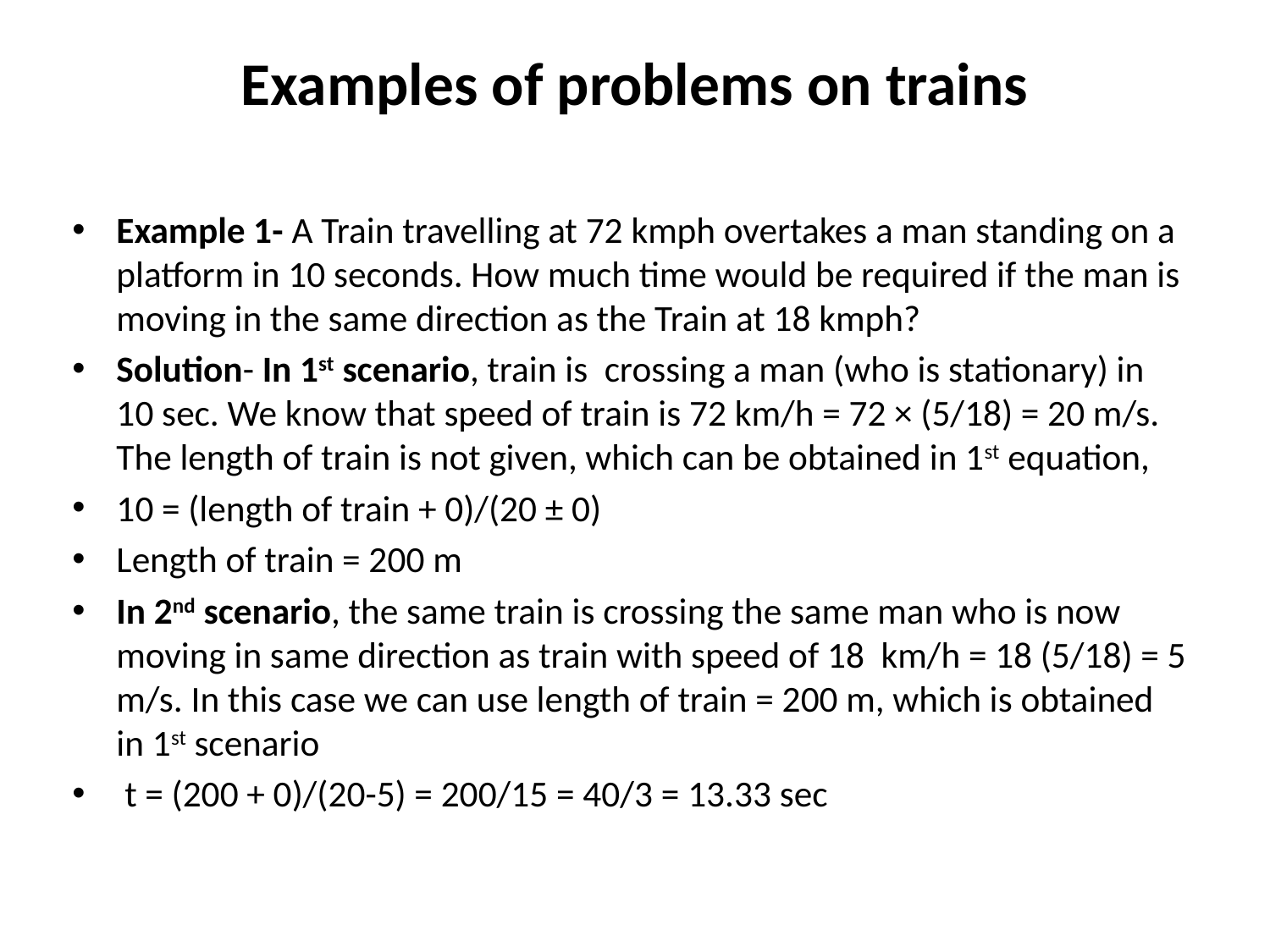

# Examples of problems on trains

Example 1- A Train travelling at 72 kmph overtakes a man standing on a platform in 10 seconds. How much time would be required if the man is moving in the same direction as the Train at 18 kmph?
Solution- In 1st scenario, train is  crossing a man (who is stationary) in 10 sec. We know that speed of train is 72 km/h = 72 × (5/18) = 20 m/s. The length of train is not given, which can be obtained in 1st equation,
10 = (length of train + 0)/(20 ± 0)
Length of train = 200 m
In 2nd scenario, the same train is crossing the same man who is now moving in same direction as train with speed of 18  km/h = 18 (5/18) = 5 m/s. In this case we can use length of train = 200 m, which is obtained in 1st scenario
 t = (200 + 0)/(20-5) = 200/15 = 40/3 = 13.33 sec